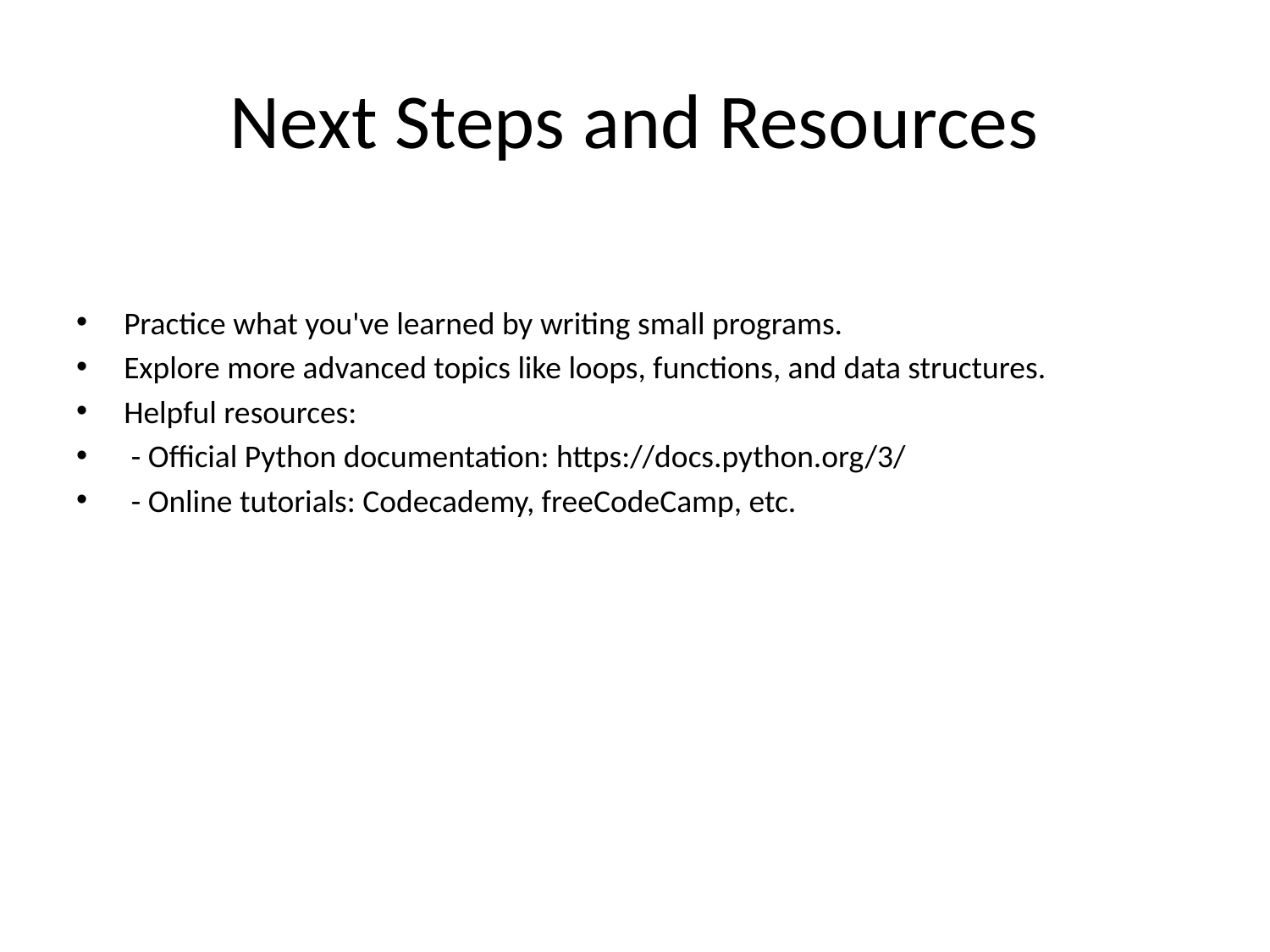

# Next Steps and Resources

Practice what you've learned by writing small programs.
Explore more advanced topics like loops, functions, and data structures.
Helpful resources:
 - Official Python documentation: https://docs.python.org/3/
 - Online tutorials: Codecademy, freeCodeCamp, etc.